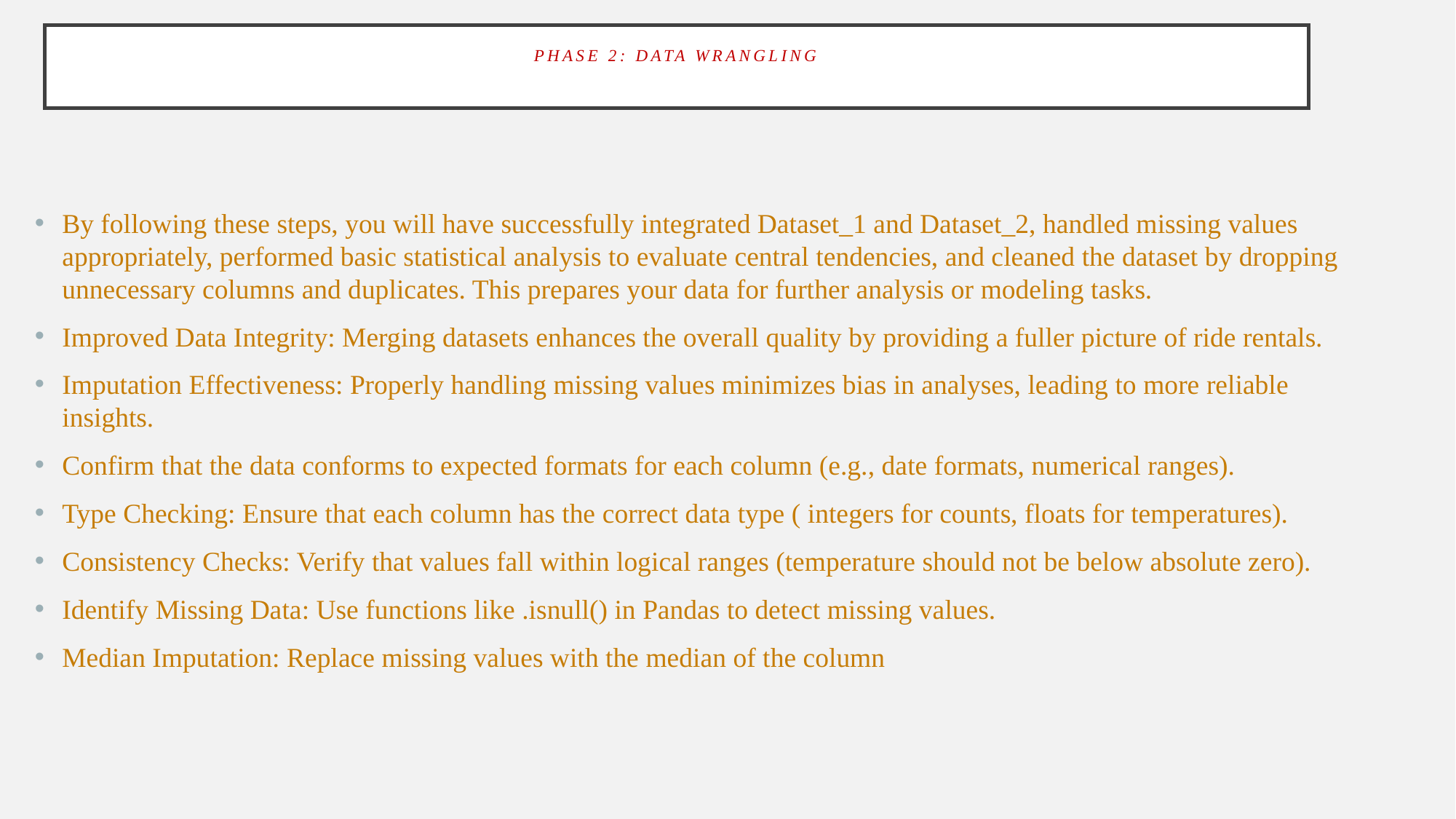

# Phase 2: Data Wrangling

By following these steps, you will have successfully integrated Dataset_1 and Dataset_2, handled missing values appropriately, performed basic statistical analysis to evaluate central tendencies, and cleaned the dataset by dropping unnecessary columns and duplicates. This prepares your data for further analysis or modeling tasks.
Improved Data Integrity: Merging datasets enhances the overall quality by providing a fuller picture of ride rentals.
Imputation Effectiveness: Properly handling missing values minimizes bias in analyses, leading to more reliable insights.
Confirm that the data conforms to expected formats for each column (e.g., date formats, numerical ranges).
Type Checking: Ensure that each column has the correct data type ( integers for counts, floats for temperatures).
Consistency Checks: Verify that values fall within logical ranges (temperature should not be below absolute zero).
Identify Missing Data: Use functions like .isnull() in Pandas to detect missing values.
Median Imputation: Replace missing values with the median of the column